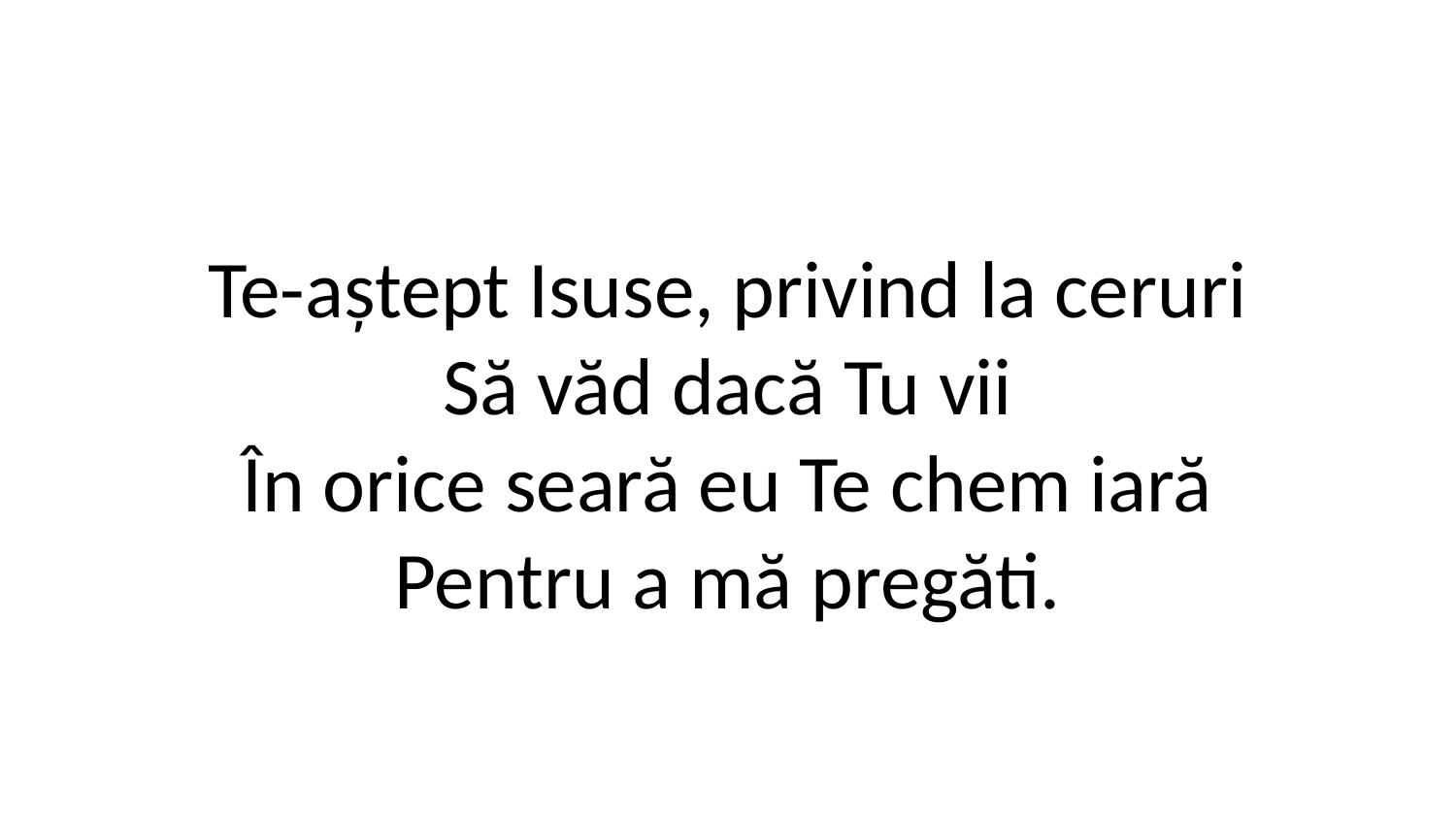

Te-aștept Isuse, privind la ceruri
Să văd dacă Tu vii
În orice seară eu Te chem iară
Pentru a mă pregăti.